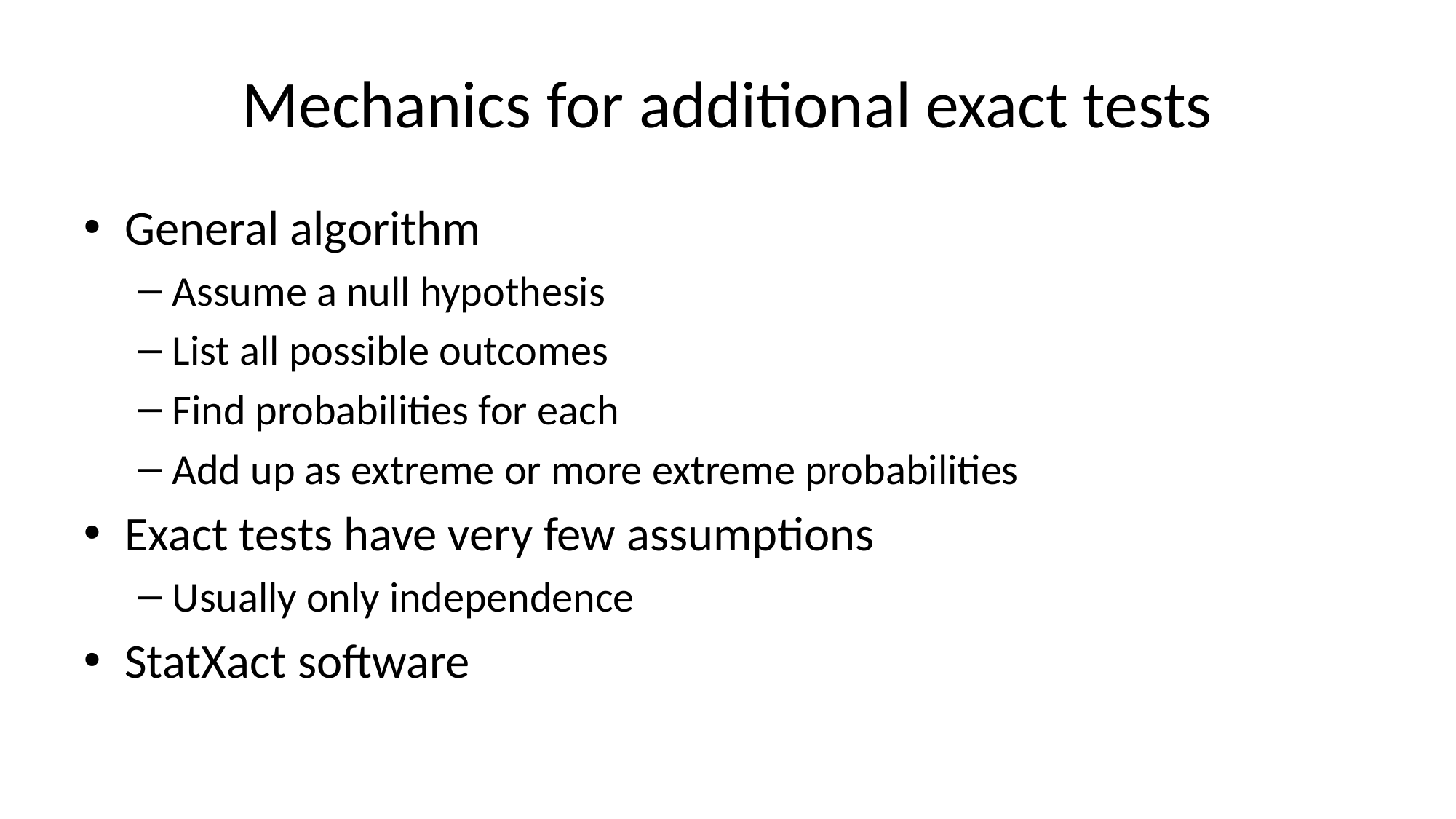

# Mechanics for additional exact tests
General algorithm
Assume a null hypothesis
List all possible outcomes
Find probabilities for each
Add up as extreme or more extreme probabilities
Exact tests have very few assumptions
Usually only independence
StatXact software